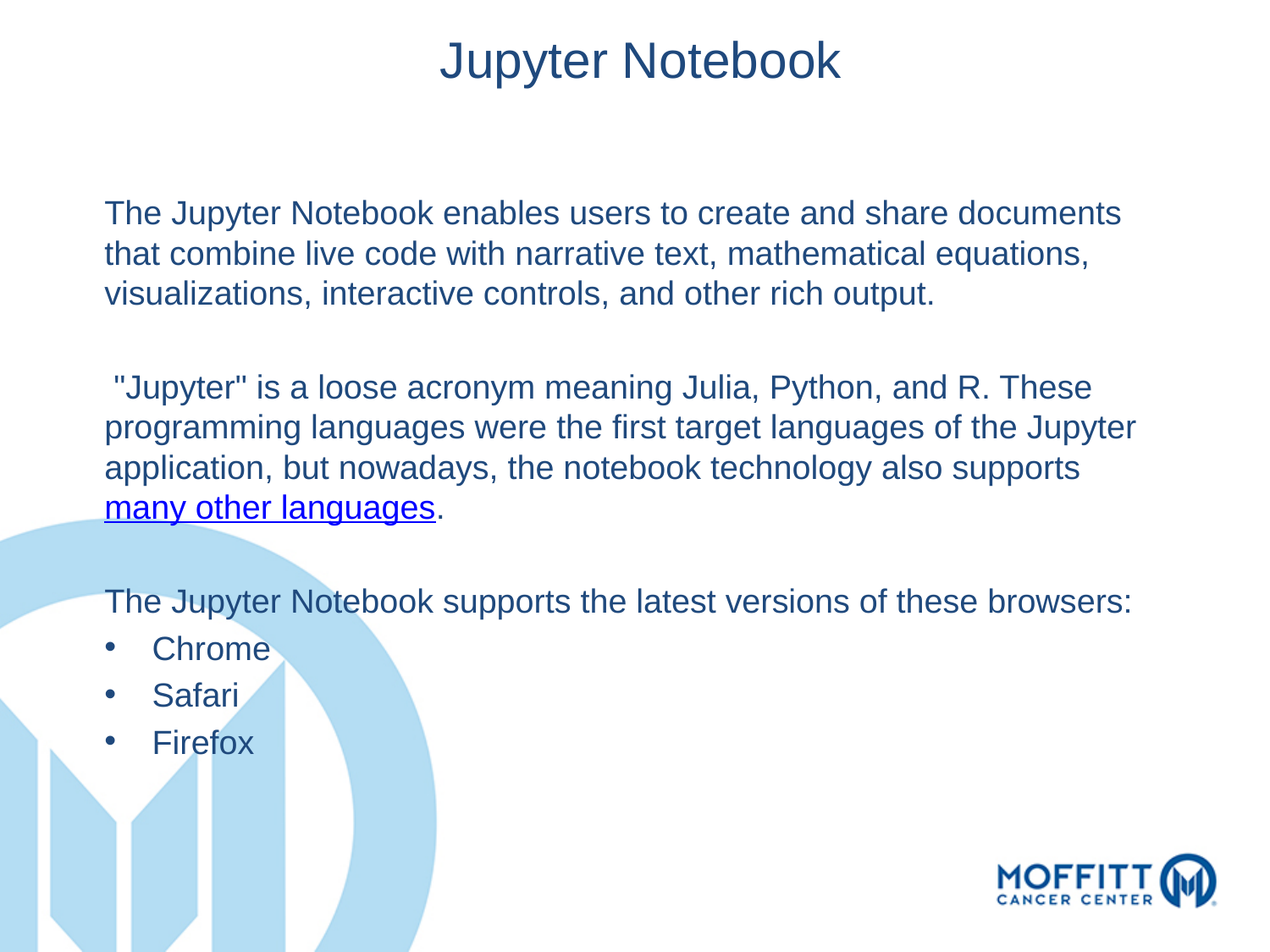

Jupyter Notebook
The Jupyter Notebook enables users to create and share documents that combine live code with narrative text, mathematical equations, visualizations, interactive controls, and other rich output.

 "Jupyter" is a loose acronym meaning Julia, Python, and R. These programming languages were the first target languages of the Jupyter application, but nowadays, the notebook technology also supports many other languages.

The Jupyter Notebook supports the latest versions of these browsers:
Chrome
Safari
Firefox